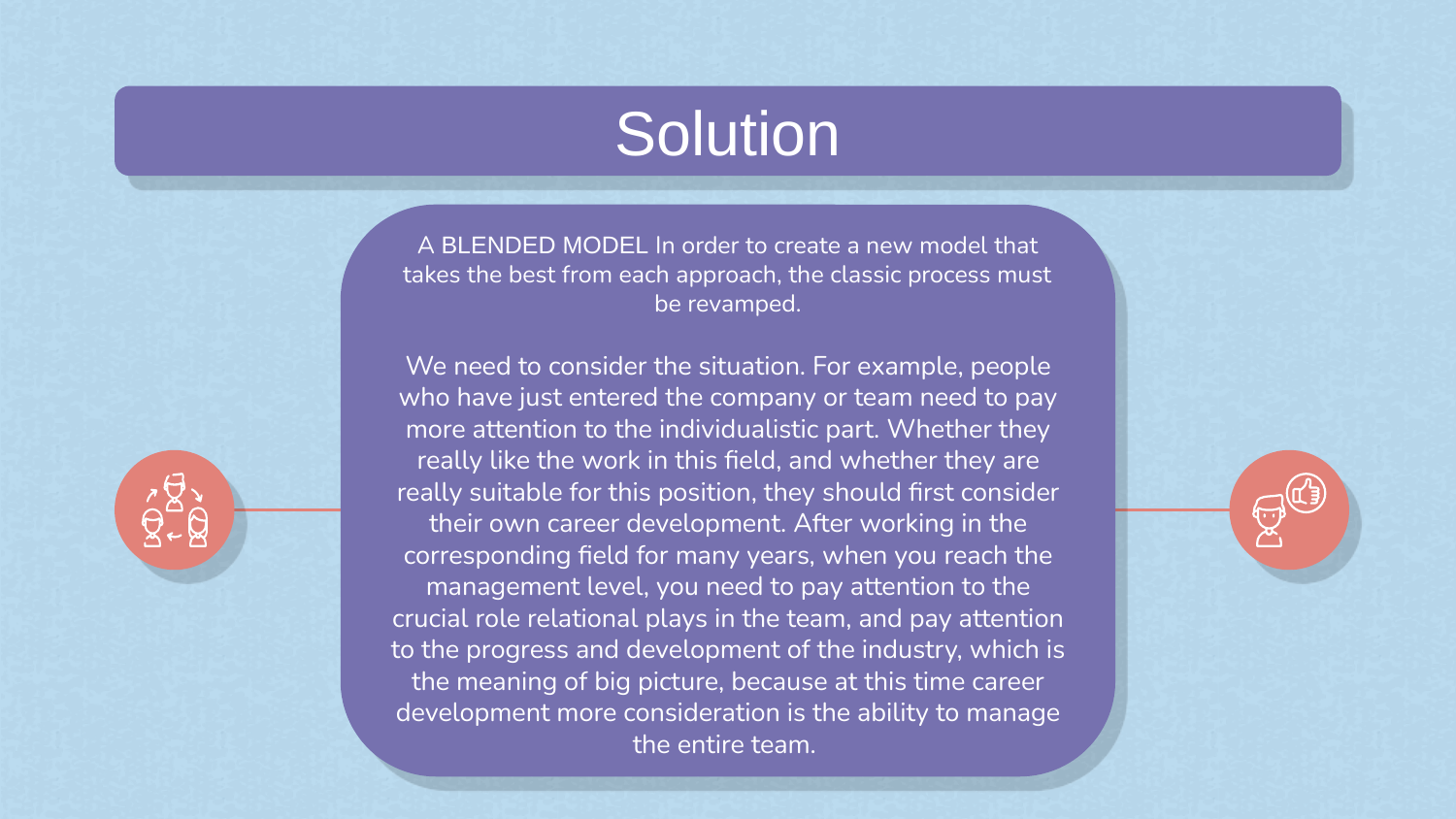

# Solution

A BLENDED MODEL In order to create a new model that takes the best from each approach, the classic process must be revamped.

We need to consider the situation. For example, people who have just entered the company or team need to pay more attention to the individualistic part. Whether they really like the work in this field, and whether they are really suitable for this position, they should first consider their own career development. After working in the corresponding field for many years, when you reach the management level, you need to pay attention to the crucial role relational plays in the team, and pay attention to the progress and development of the industry, which is the meaning of big picture, because at this time career development more consideration is the ability to manage the entire team.